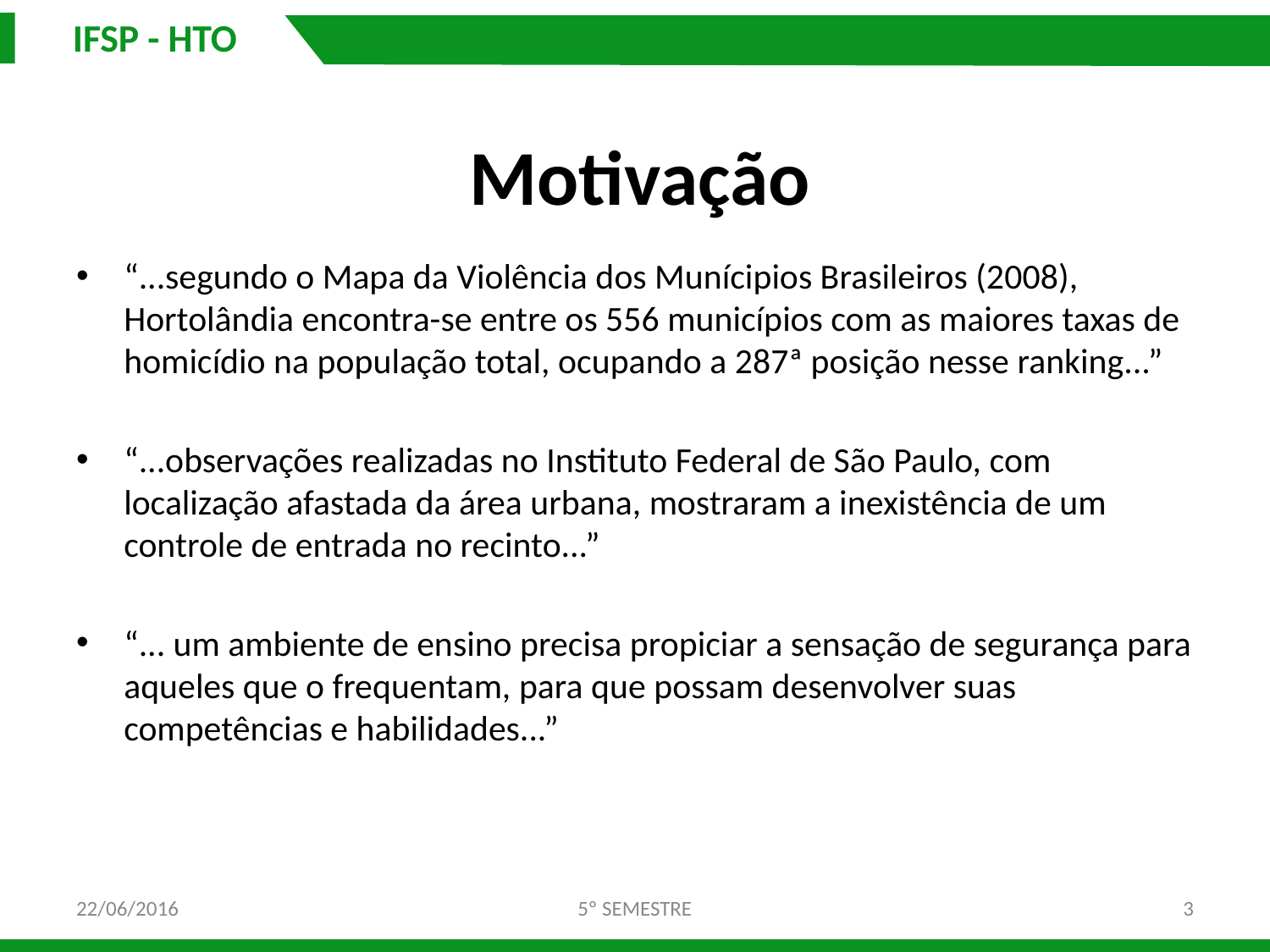

# IFSP - HTO
Motivação
“...segundo o Mapa da Violência dos Munícipios Brasileiros (2008), Hortolândia encontra-se entre os 556 municípios com as maiores taxas de homicídio na população total, ocupando a 287ª posição nesse ranking...”

“...observações realizadas no Instituto Federal de São Paulo, com localização afastada da área urbana, mostraram a inexistência de um controle de entrada no recinto...”

“... um ambiente de ensino precisa propiciar a sensação de segurança para aqueles que o frequentam, para que possam desenvolver suas competências e habilidades...”
22/06/2016
5º SEMESTRE
3